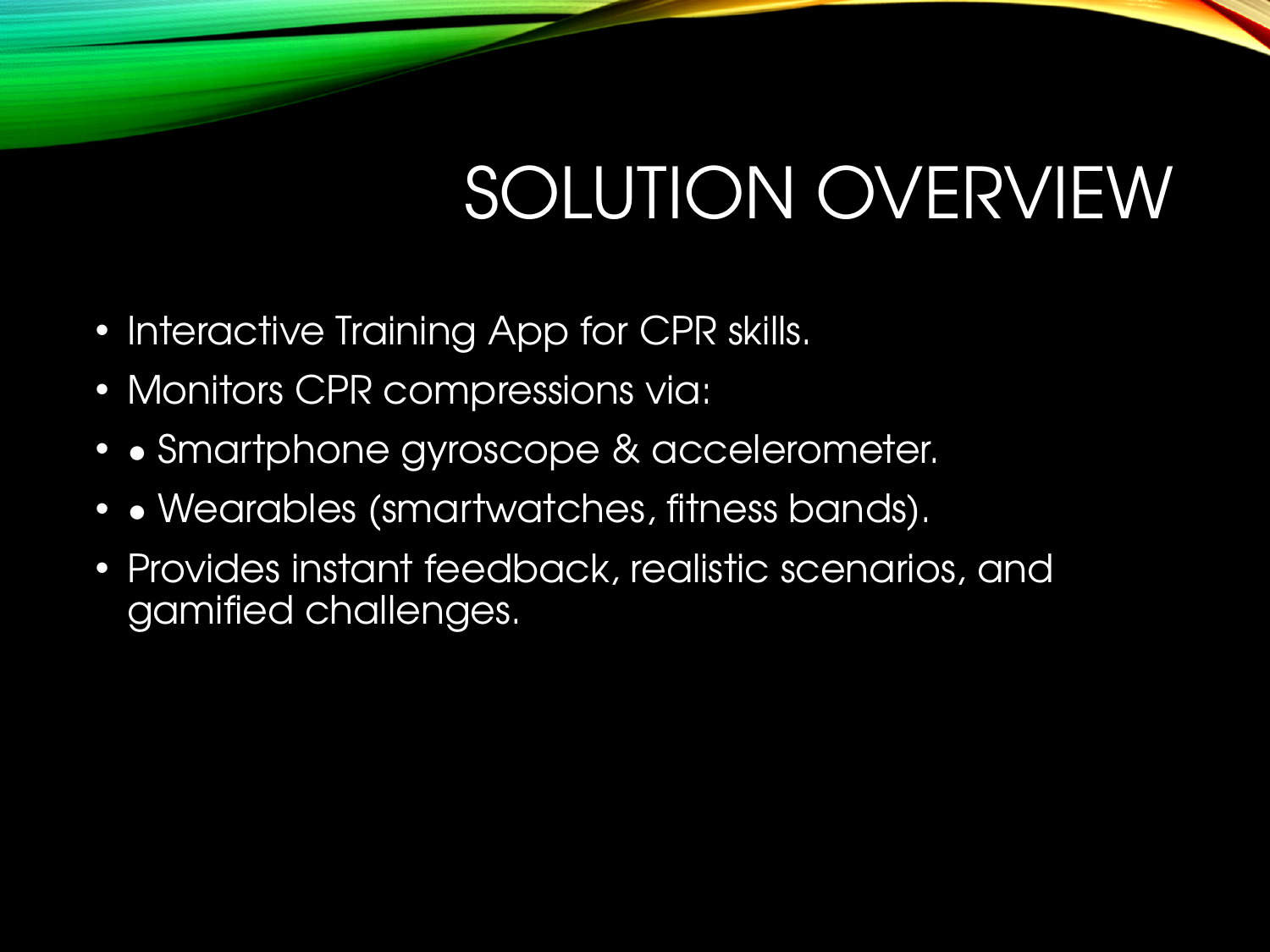

# Solution Overview
Interactive Training App for CPR skills.
Monitors CPR compressions via:
• Smartphone gyroscope & accelerometer.
• Wearables (smartwatches, fitness bands).
Provides instant feedback, realistic scenarios, and gamified challenges.